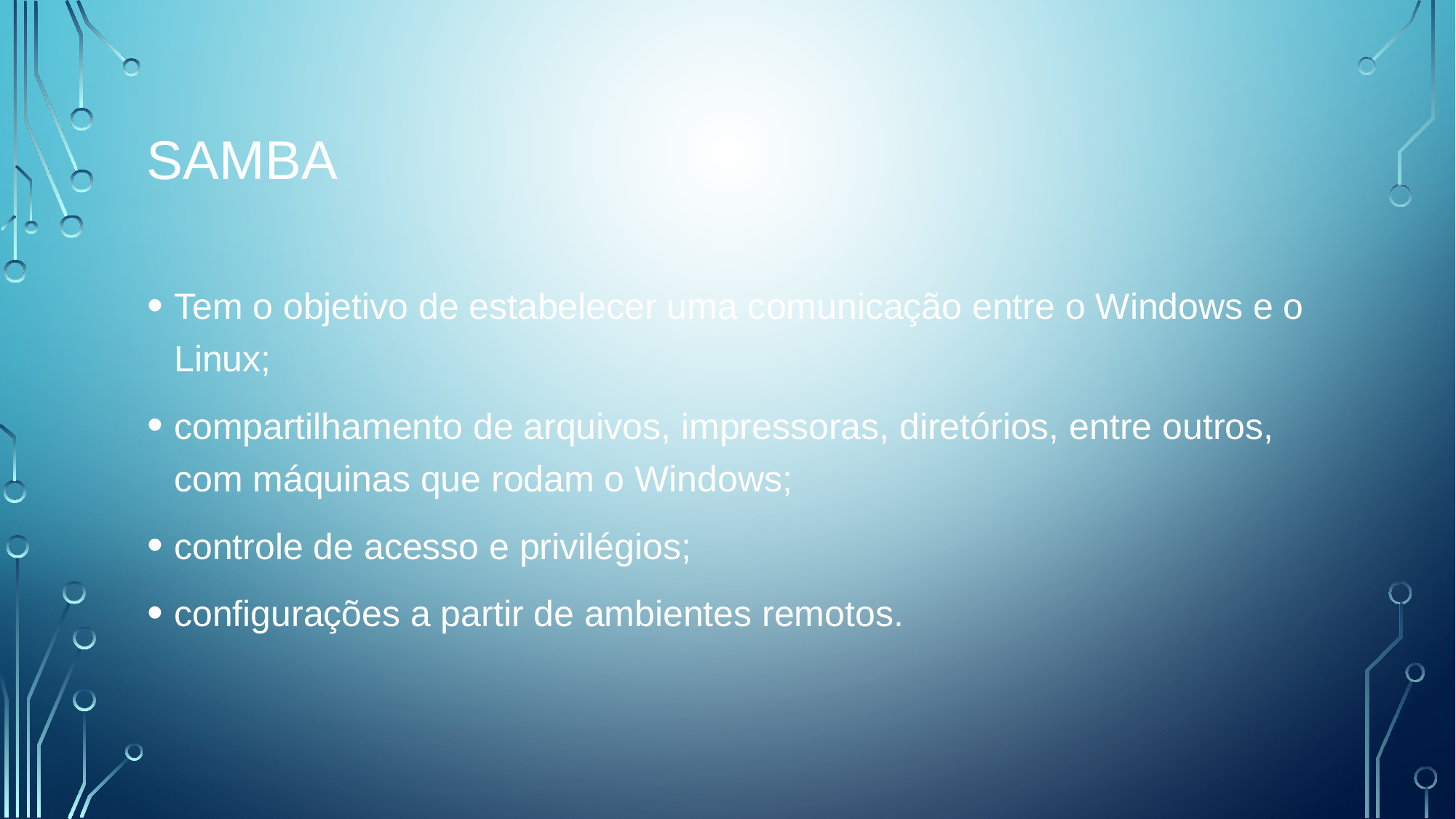

samba
Tem o objetivo de estabelecer uma comunicação entre o Windows e o Linux;
compartilhamento de arquivos, impressoras, diretórios, entre outros, com máquinas que rodam o Windows;
controle de acesso e privilégios;
configurações a partir de ambientes remotos.